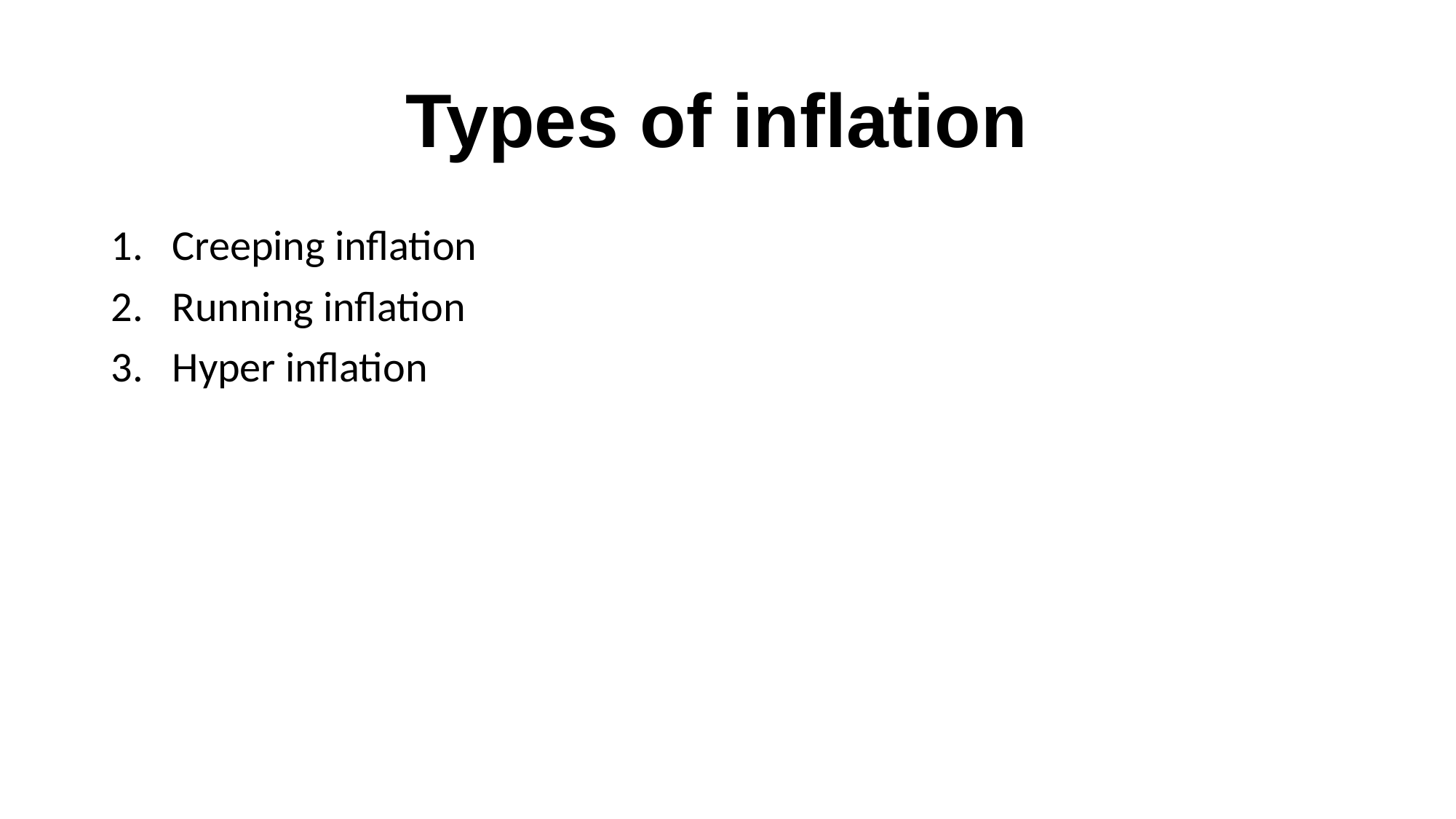

# Types of inflation
Creeping inflation
Running inflation
Hyper inflation